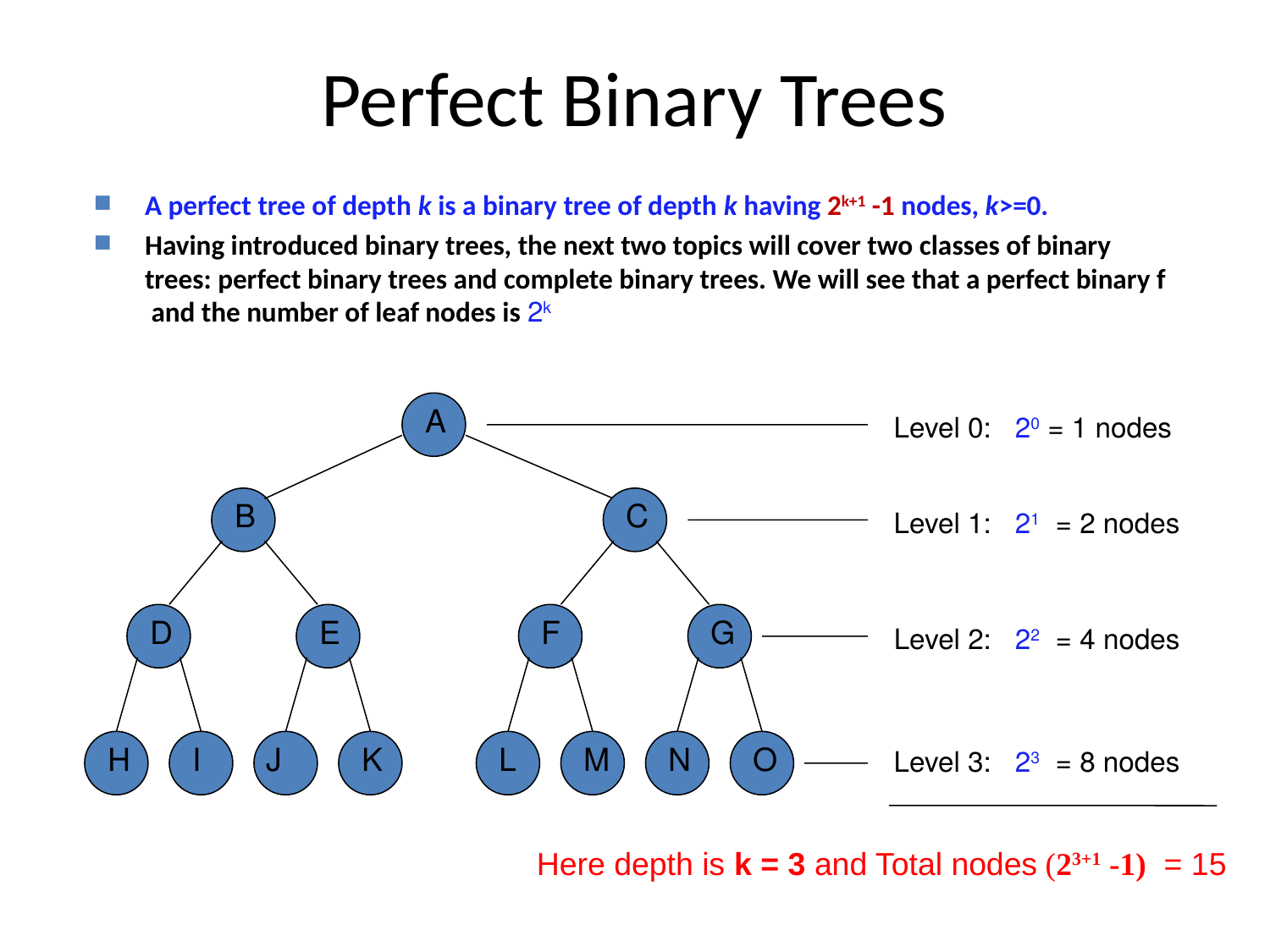

# Perfect Binary Trees
A perfect tree of depth k is a binary tree of depth k having 2k+1 -1 nodes, k>=0.
Having introduced binary trees, the next two topics will cover two classes of binary trees: perfect binary trees and complete binary trees. We will see that a perfect binary f  and the number of leaf nodes is 2k

A
Level 0:   20 = 1 nodes

B

C
Level 1:   21  = 2 nodes

D
E
F
G
Level 2:   22  = 4 nodes

H
I
J
K
L
M
N
O
Level 3:   23  = 8 nodes

Here depth is k = 3 and Total nodes (23+1 -1)  = 15